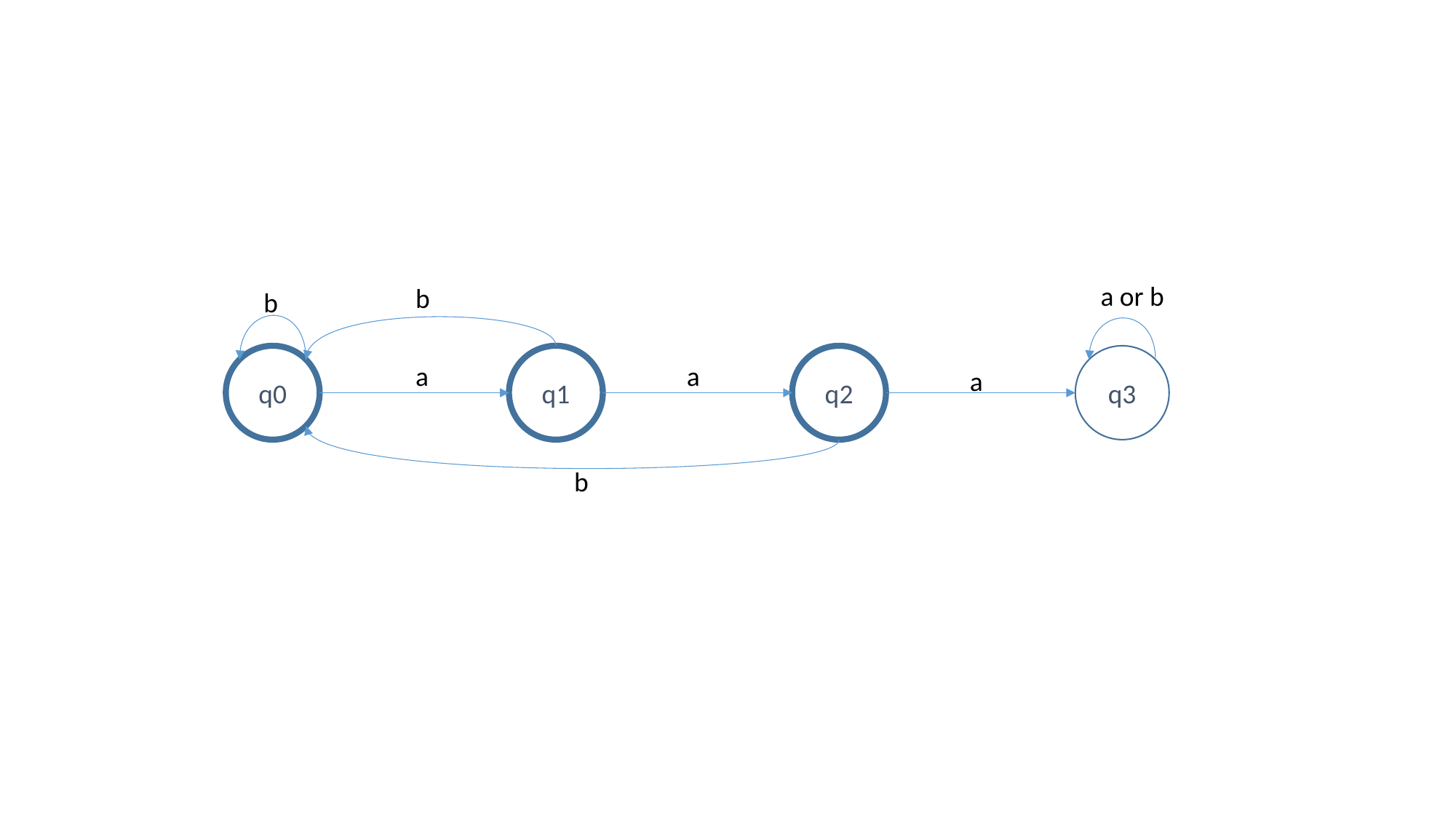

a or b
b
b
q0
q1
q2
q3
a
a
a
b